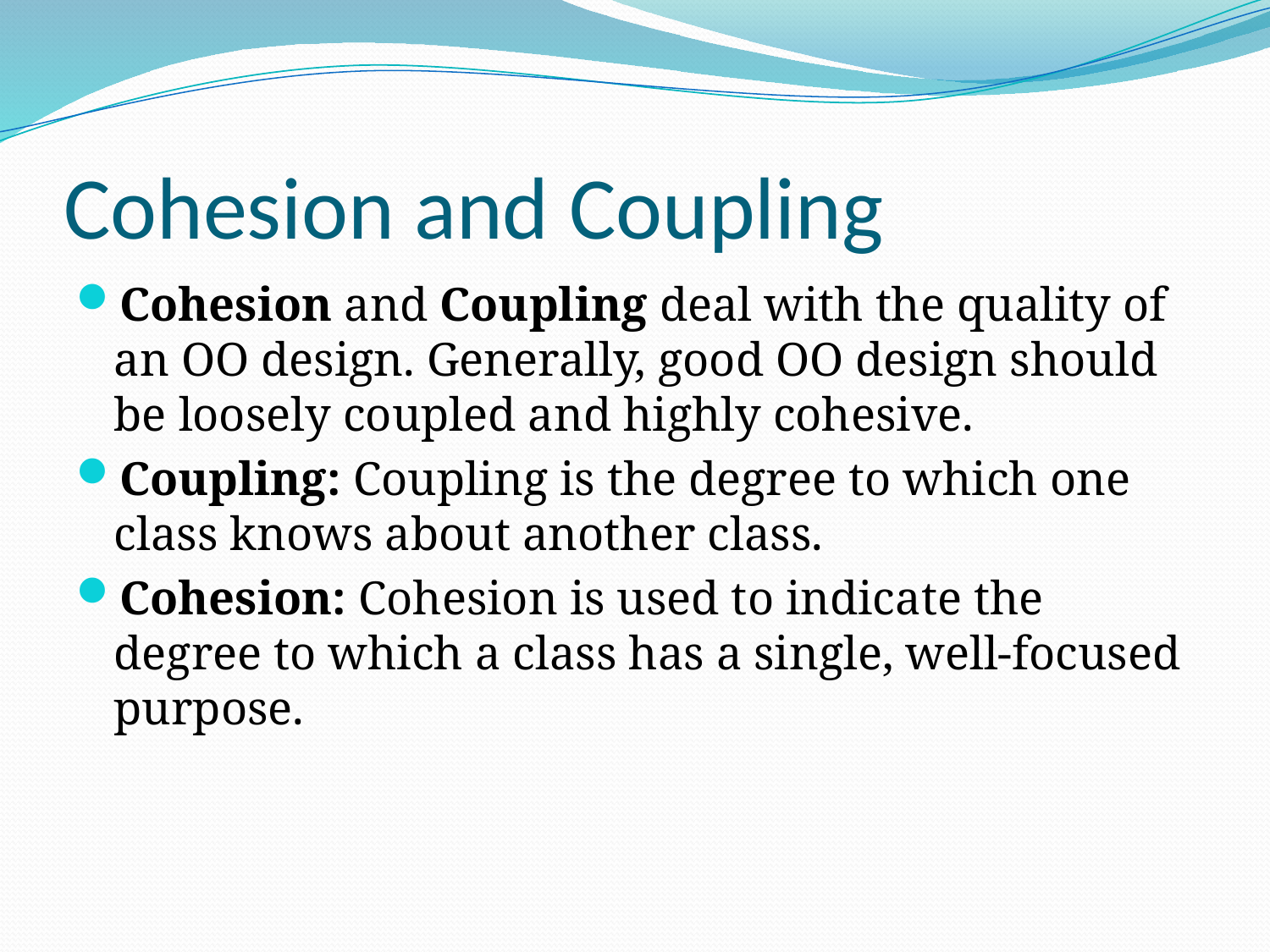

# Cohesion and Coupling
Cohesion and Coupling deal with the quality of an OO design. Generally, good OO design should be loosely coupled and highly cohesive.
Coupling: Coupling is the degree to which one class knows about another class.
Cohesion: Cohesion is used to indicate the degree to which a class has a single, well-focused purpose.